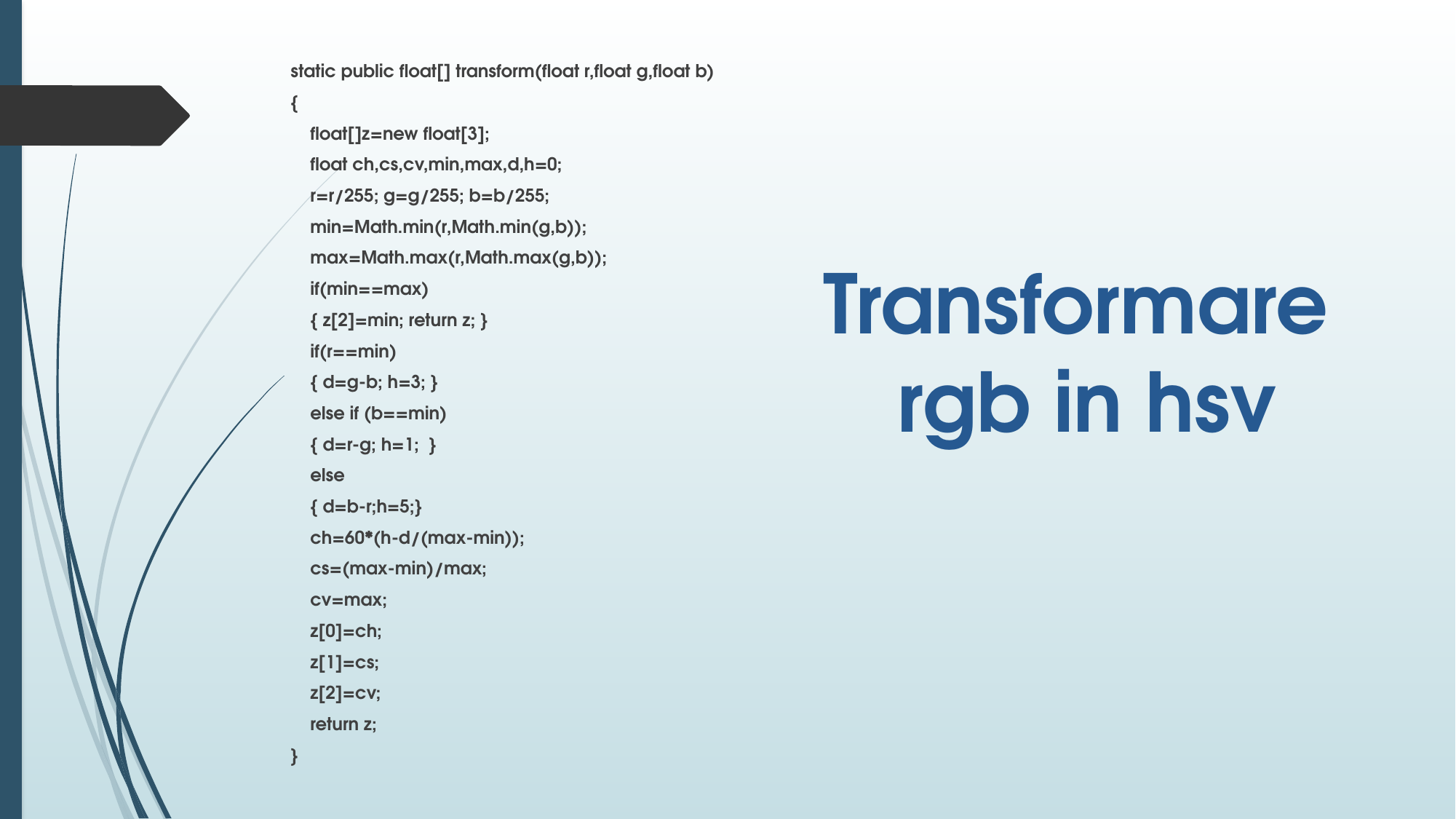

static public float[] transform(float r,float g,float b)
{
    float[]z=new float[3];
    float ch,cs,cv,min,max,d,h=0;
    r=r/255; g=g/255; b=b/255;
    min=Math.min(r,Math.min(g,b));
    max=Math.max(r,Math.max(g,b));
    if(min==max)
    { z[2]=min; return z; }
    if(r==min)
    { d=g-b; h=3; }
    else if (b==min)
    { d=r-g; h=1;  }
    else
    { d=b-r;h=5;}
    ch=60*(h-d/(max-min));
    cs=(max-min)/max;
    cv=max;
    z[0]=ch;
    z[1]=cs;
    z[2]=cv;
    return z;
}

Transformare
rgb in hsv